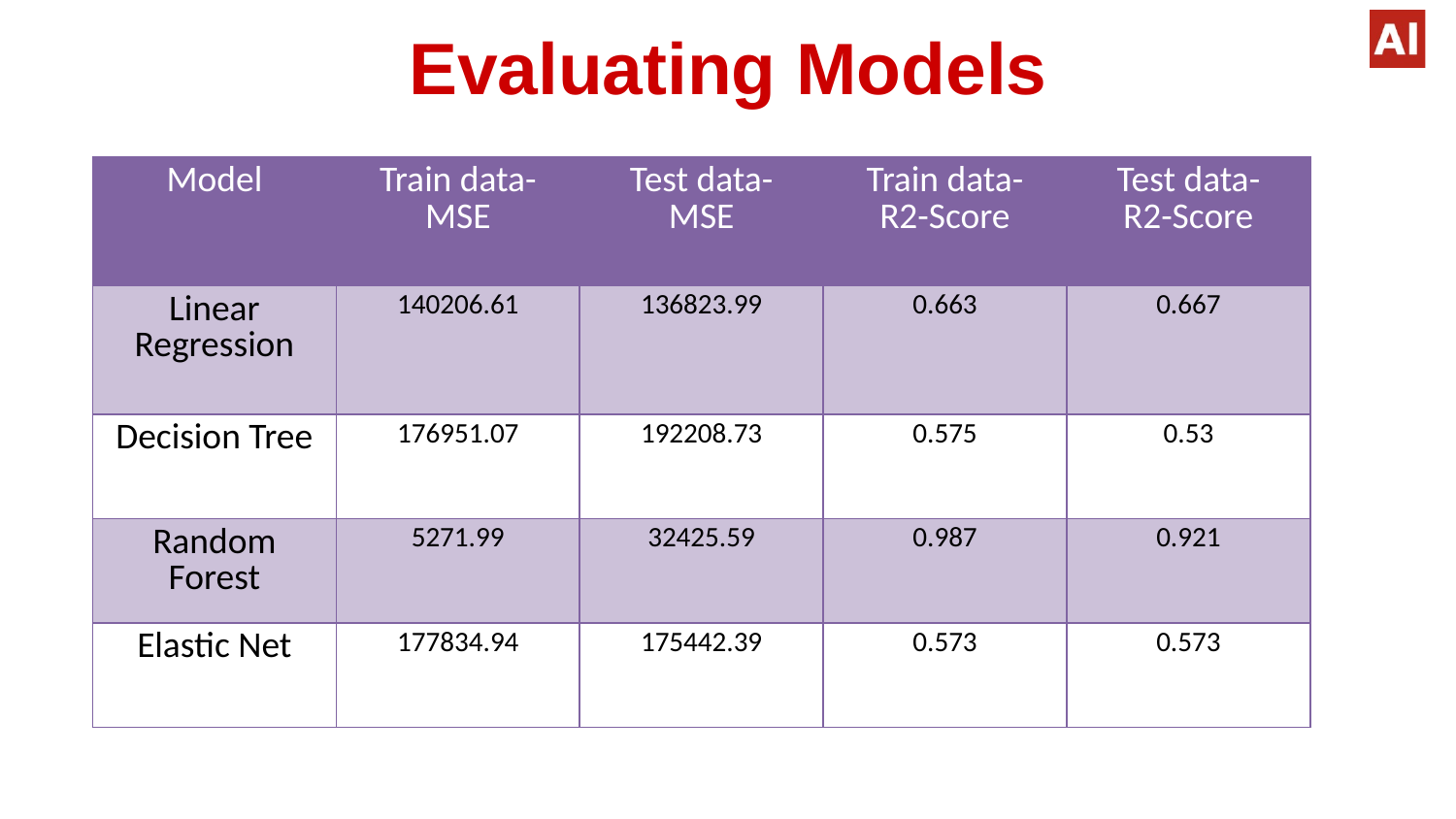

# Evaluating Models
| Model | Train data- MSE | Test data- MSE | Train data- R2-Score | Test data- R2-Score |
| --- | --- | --- | --- | --- |
| Linear Regression | 140206.61 | 136823.99 | 0.663 | 0.667 |
| Decision Tree | 176951.07 | 192208.73 | 0.575 | 0.53 |
| Random Forest | 5271.99 | 32425.59 | 0.987 | 0.921 |
| Elastic Net | 177834.94 | 175442.39 | 0.573 | 0.573 |